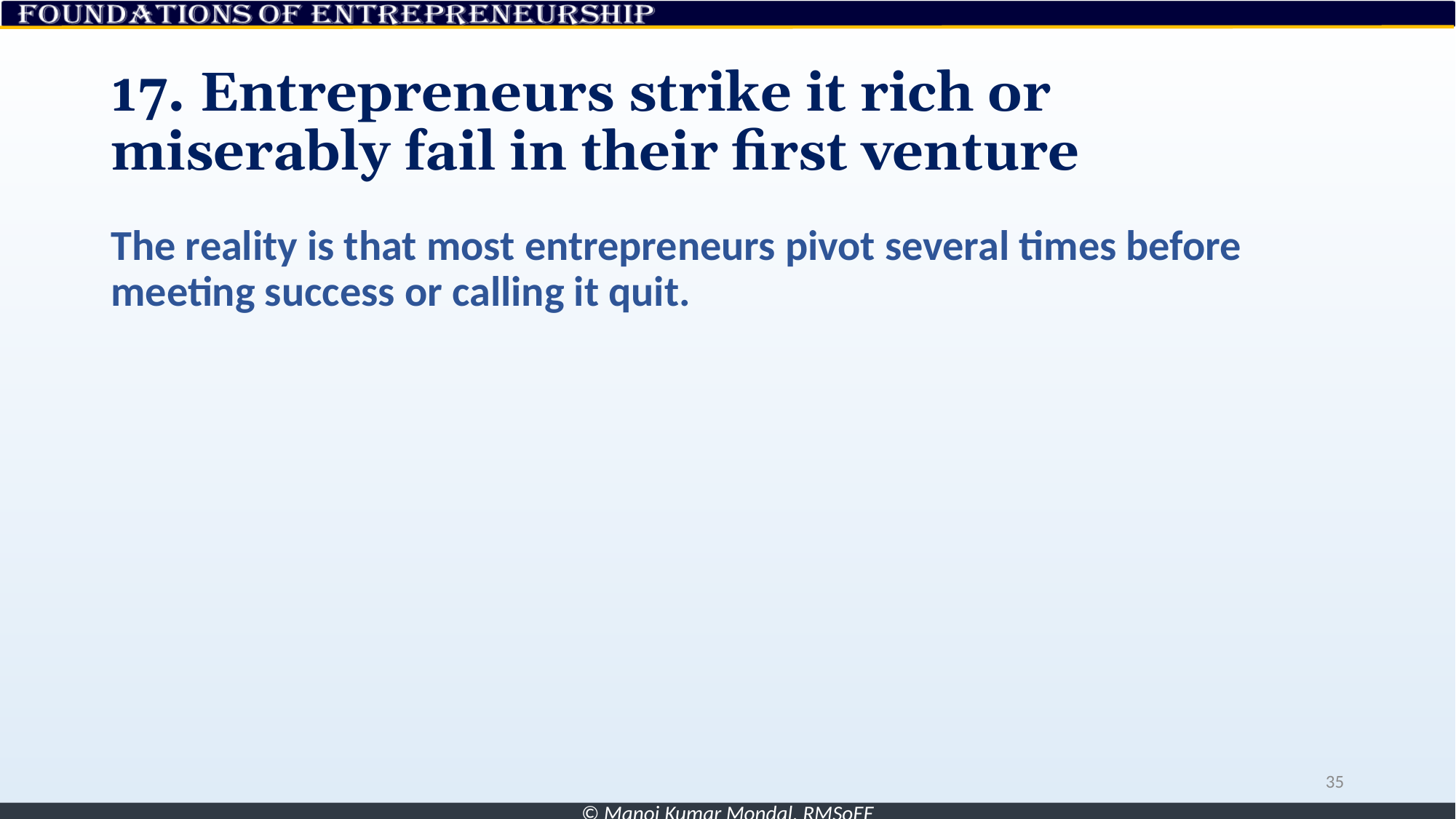

# 17. Entrepreneurs strike it rich or miserably fail in their first venture
The reality is that most entrepreneurs pivot several times before meeting success or calling it quit.
35